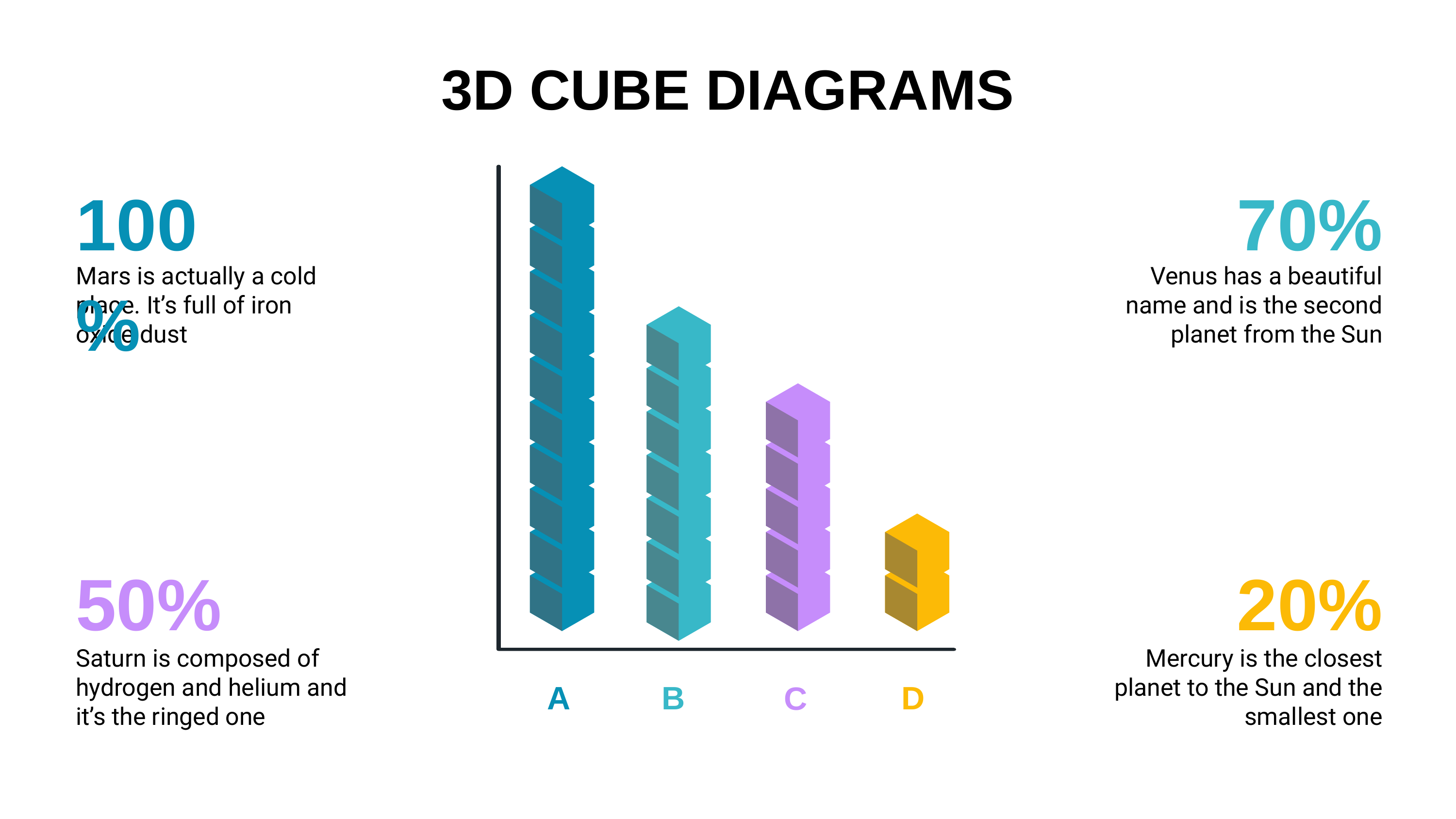

100%
70%

Mars is actually a cold place. It’s full of iron oxide dust

Venus has a beautiful name and is the second planet from the Sun

50%
20%

Saturn is composed of hydrogen and helium and it’s the ringed one

Mercury is the closest planet to the Sun and the smallest one

B
A
D
C